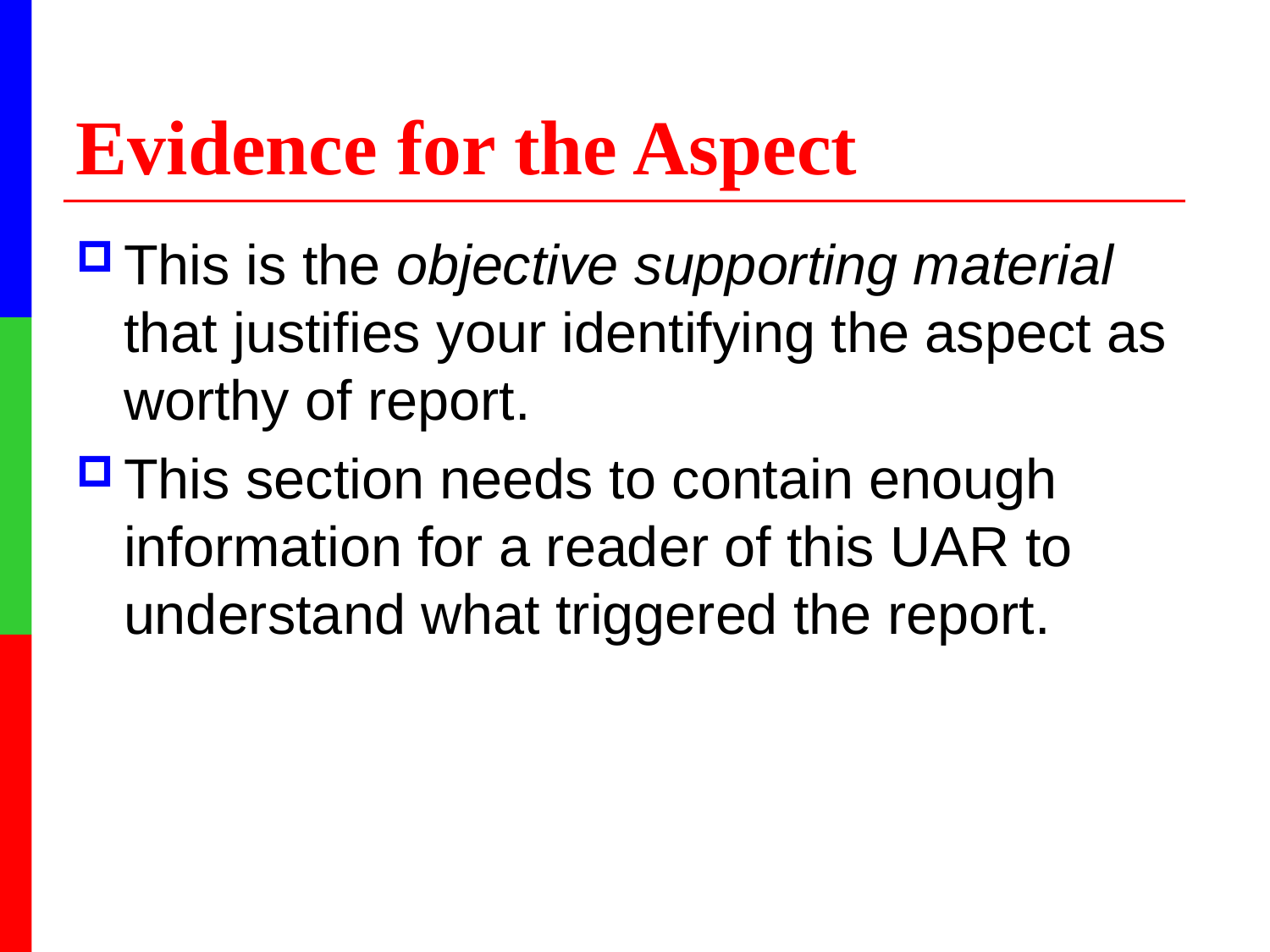

# Evidence for the Aspect
This is the objective supporting material that justifies your identifying the aspect as worthy of report.
This section needs to contain enough information for a reader of this UAR to understand what triggered the report.